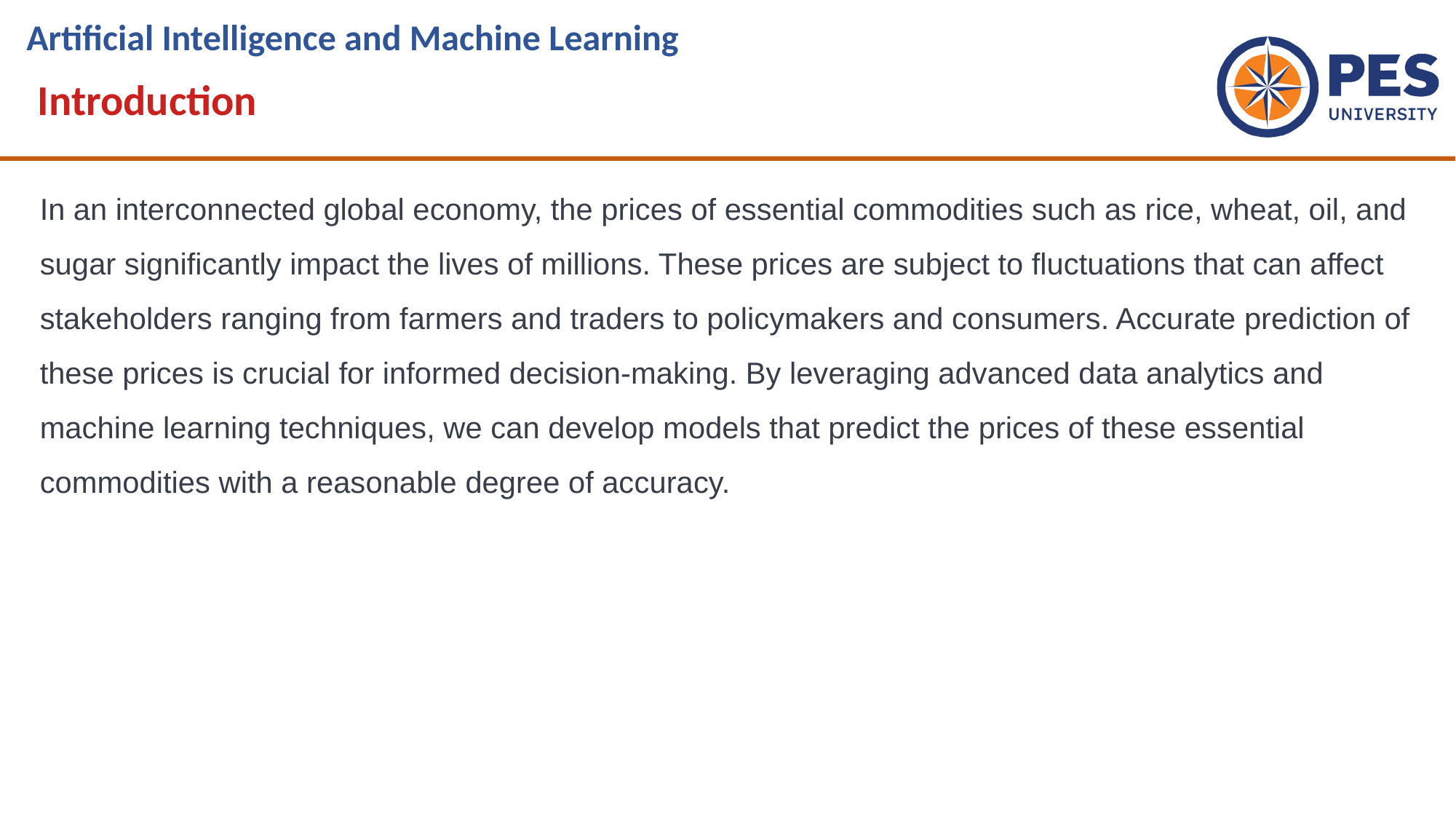

Introduction
In an interconnected global economy, the prices of essential commodities such as rice, wheat, oil, and sugar significantly impact the lives of millions. These prices are subject to fluctuations that can affect stakeholders ranging from farmers and traders to policymakers and consumers. Accurate prediction of these prices is crucial for informed decision-making. By leveraging advanced data analytics and machine learning techniques, we can develop models that predict the prices of these essential commodities with a reasonable degree of accuracy.